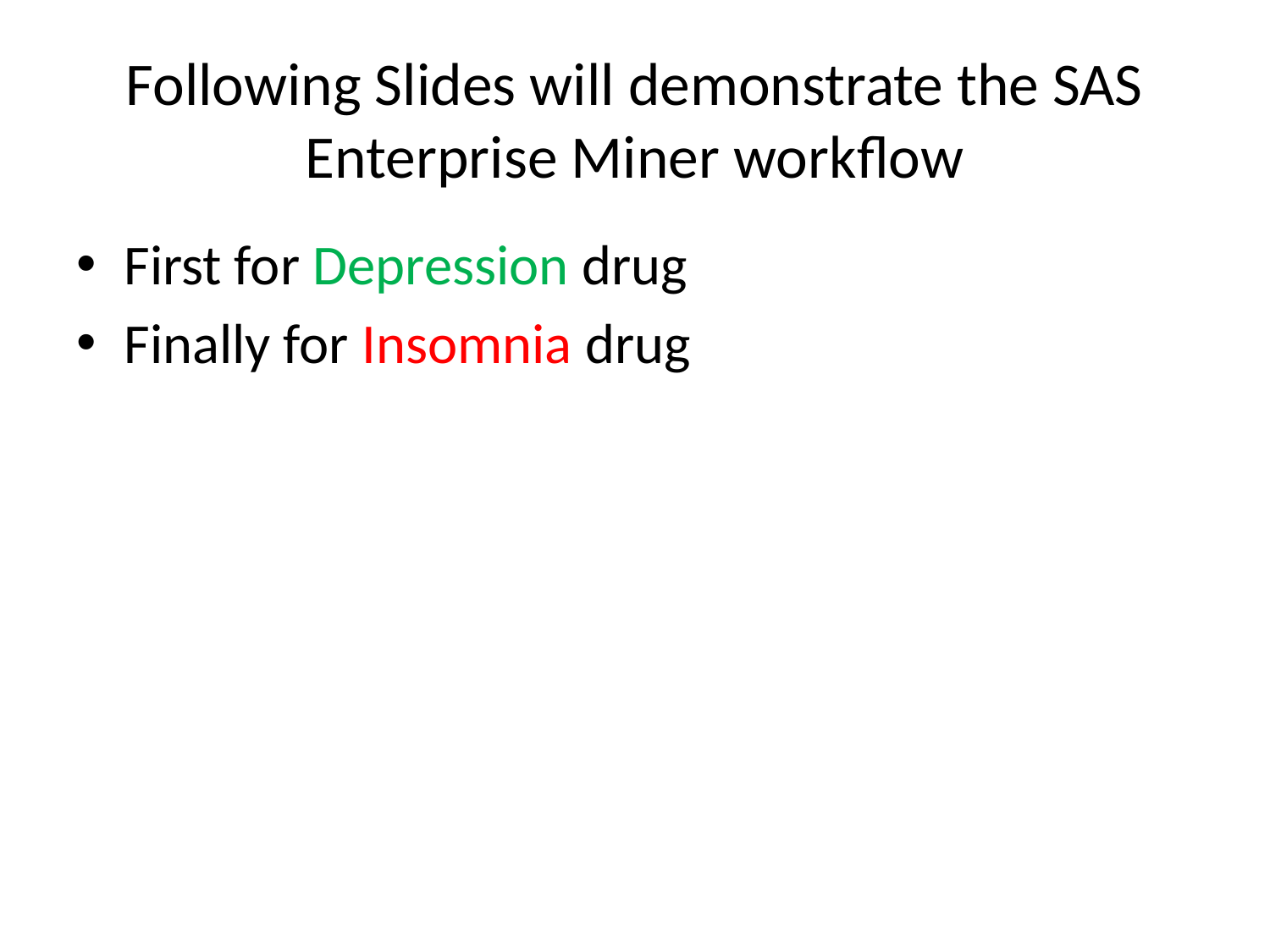

# Following Slides will demonstrate the SAS Enterprise Miner workflow
First for Depression drug
Finally for Insomnia drug